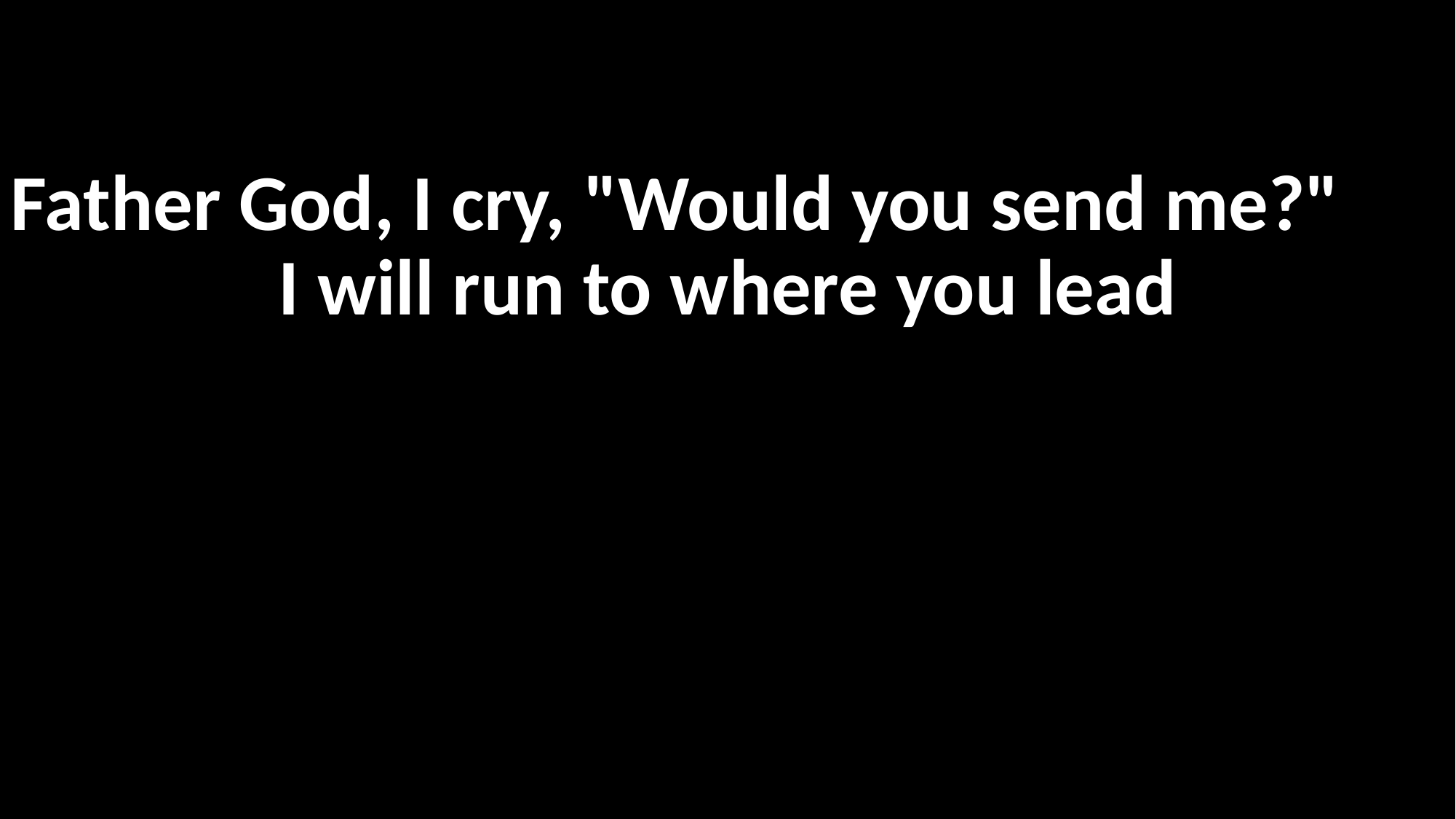

Father God, I cry, "Would you send me?"
I will run to where you lead